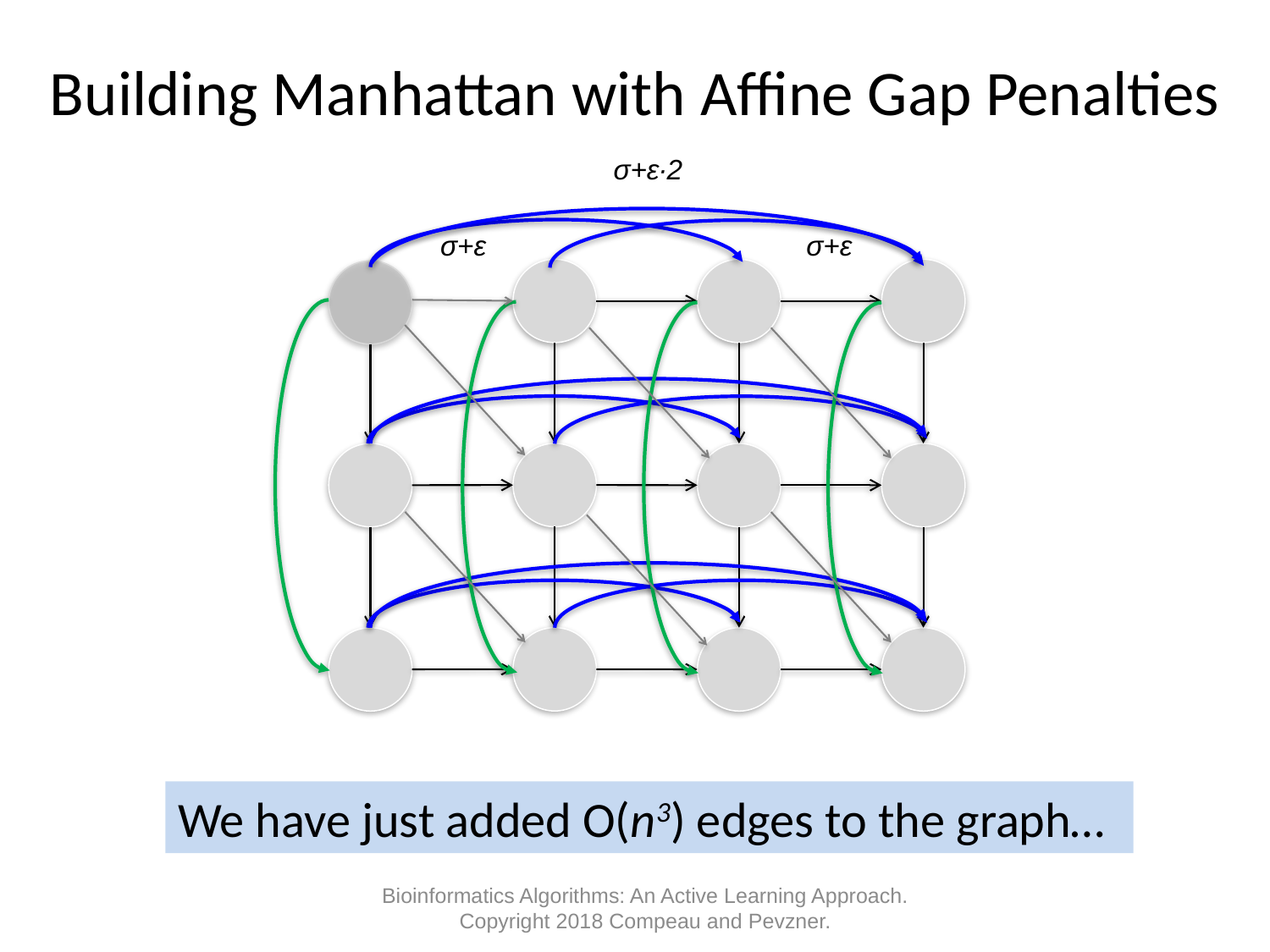

Building Manhattan with Affine Gap Penalties

σ+ε∙2

  σ+ε                                         σ+ε

We have just added O(n3) edges to the graph…
Bioinformatics Algorithms: An Active Learning Approach. Copyright 2018 Compeau and Pevzner.